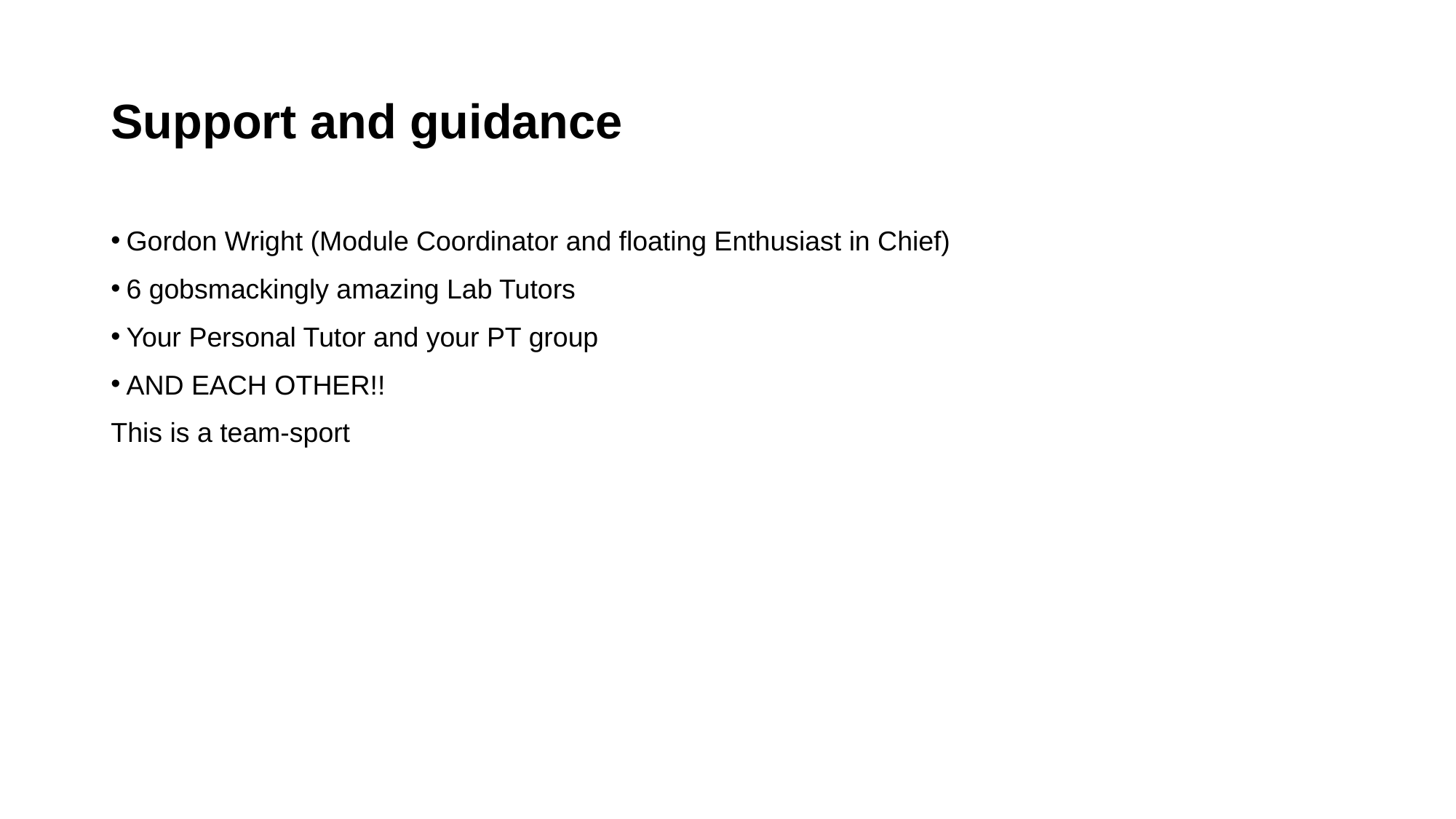

# Support and guidance
Gordon Wright (Module Coordinator and floating Enthusiast in Chief)
6 gobsmackingly amazing Lab Tutors
Your Personal Tutor and your PT group
AND EACH OTHER!!
This is a team-sport